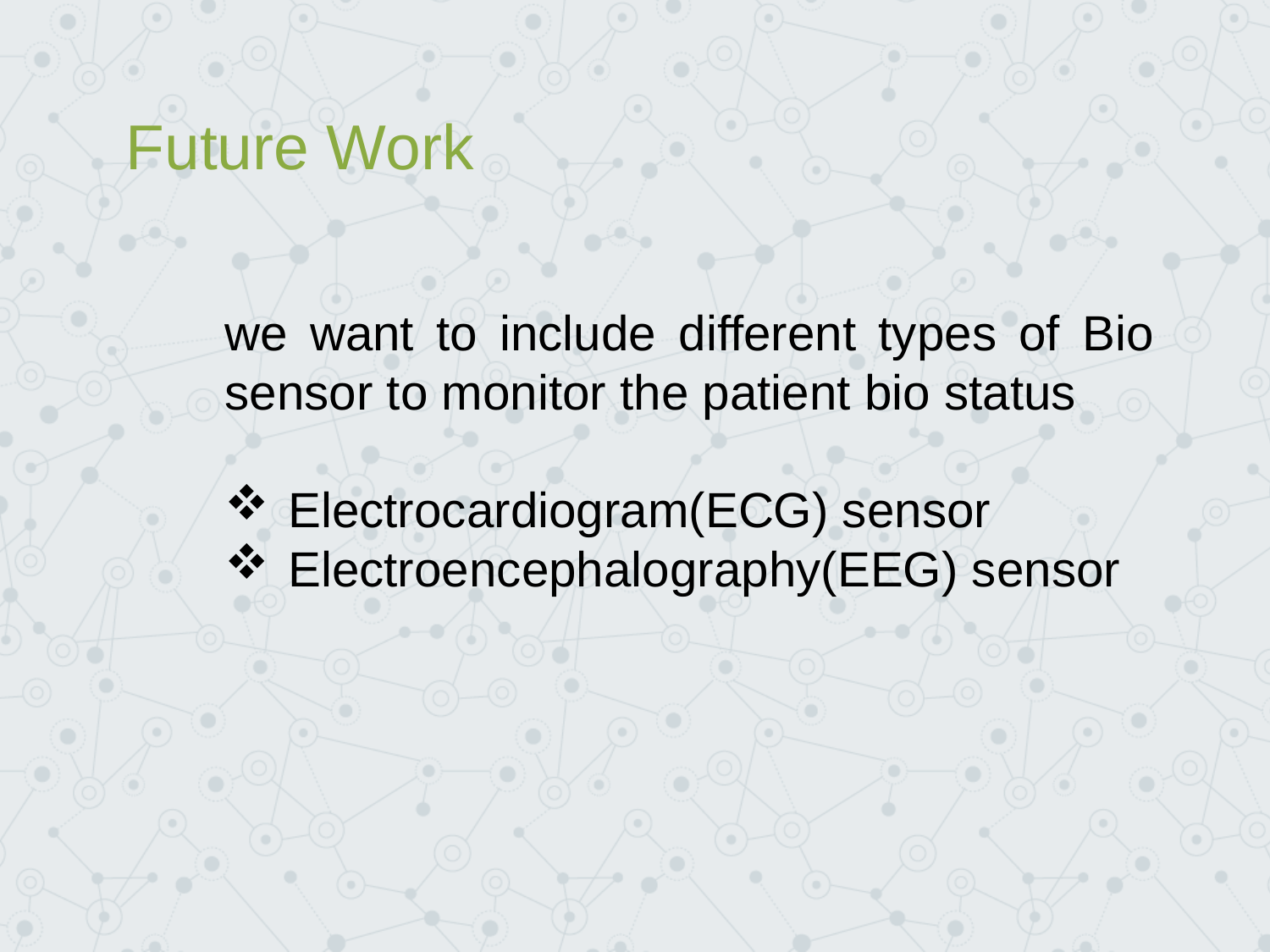

Future Work
we want to include different types of Bio sensor to monitor the patient bio status

Electrocardiogram(ECG) sensor
Electroencephalography(EEG) sensor